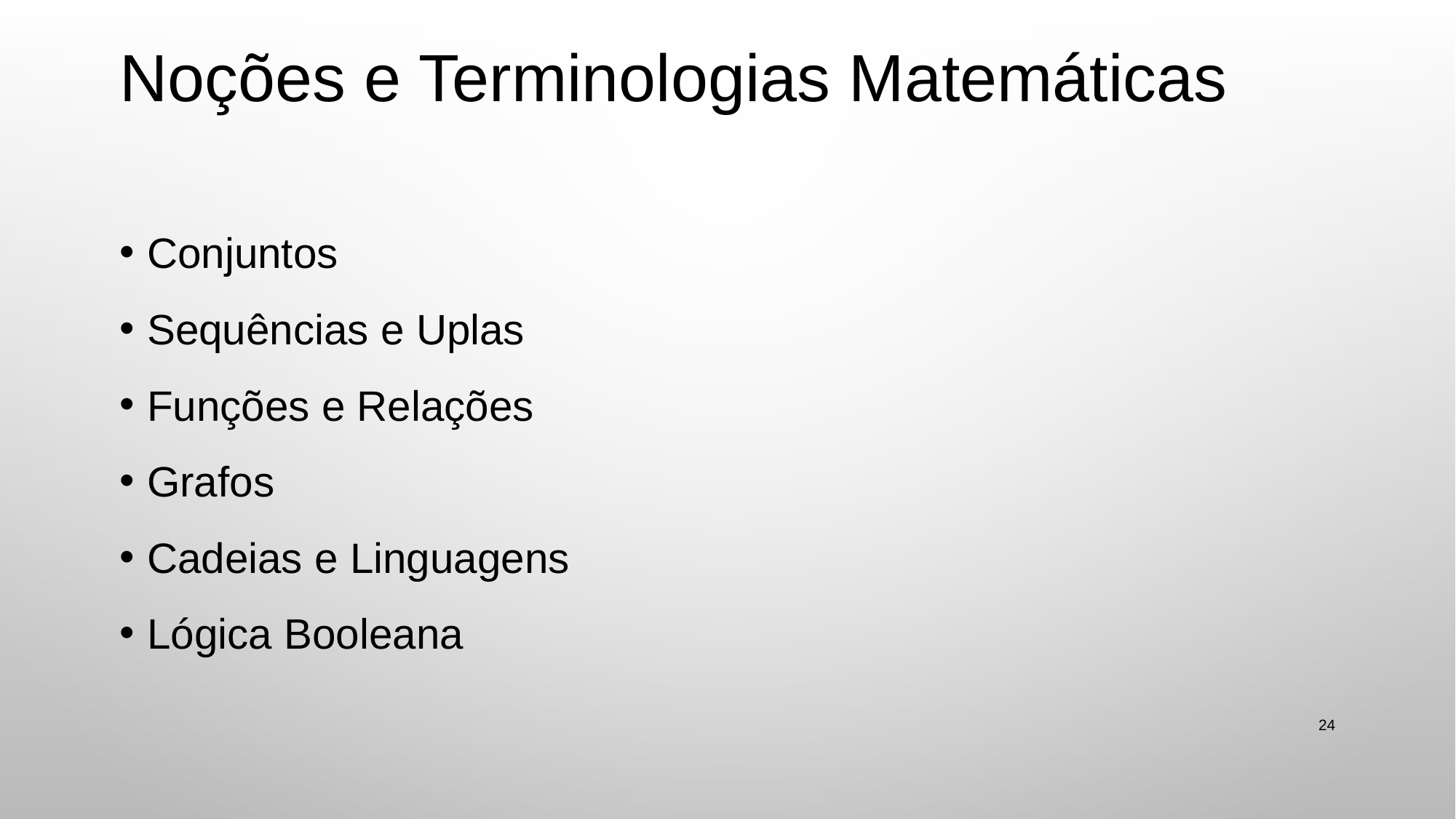

# Noções e Terminologias Matemáticas

Conjuntos
Sequências e Uplas
Funções e Relações
Grafos
Cadeias e Linguagens
Lógica Booleana
24